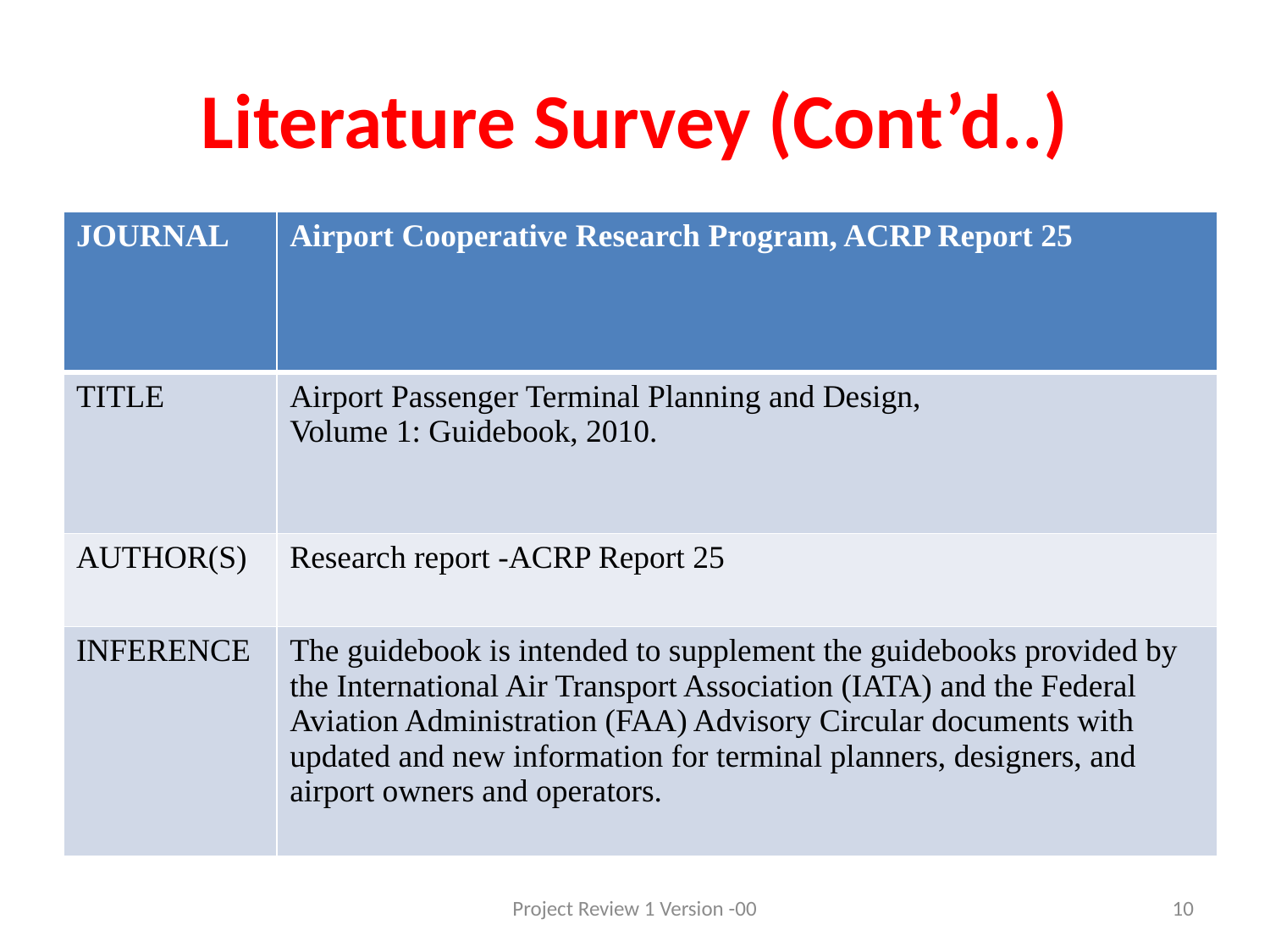

# Literature Survey (Cont’d..)
| JOURNAL | Airport Cooperative Research Program, ACRP Report 25 |
| --- | --- |
| TITLE | Airport Passenger Terminal Planning and Design, Volume 1: Guidebook, 2010. |
| AUTHOR(S) | Research report -ACRP Report 25 |
| INFERENCE | The guidebook is intended to supplement the guidebooks provided by the International Air Transport Association (IATA) and the Federal Aviation Administration (FAA) Advisory Circular documents with updated and new information for terminal planners, designers, and airport owners and operators. |
Project Review 1 Version -00
10